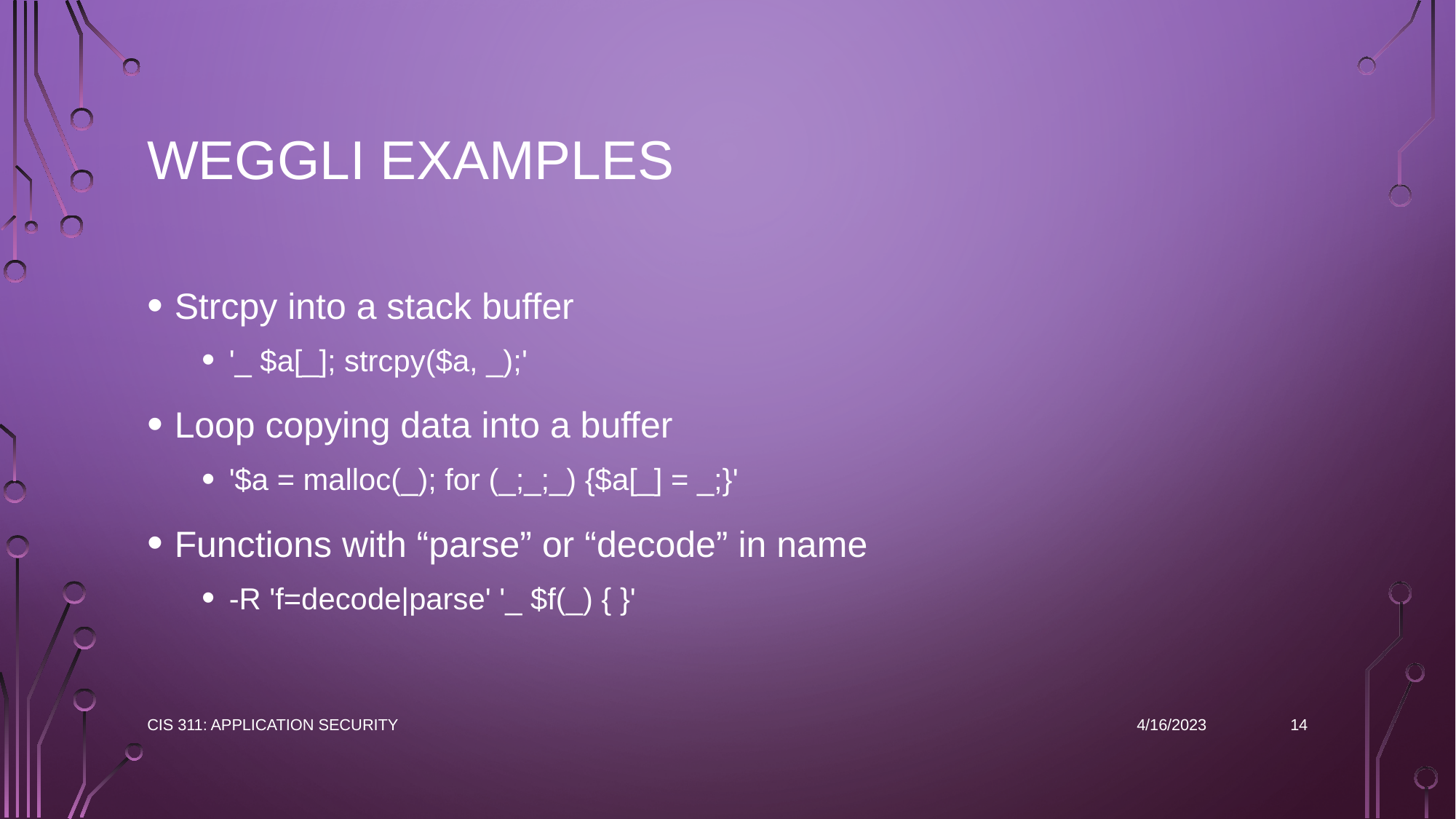

# Weggli examples
Strcpy into a stack buffer
'_ $a[_]; strcpy($a, _);'
Loop copying data into a buffer
'$a = malloc(_); for (_;_;_) {$a[_] = _;}'
Functions with “parse” or “decode” in name
-R 'f=decode|parse' '_ $f(_) { }'
14
CIS 311: Application Security
4/16/2023